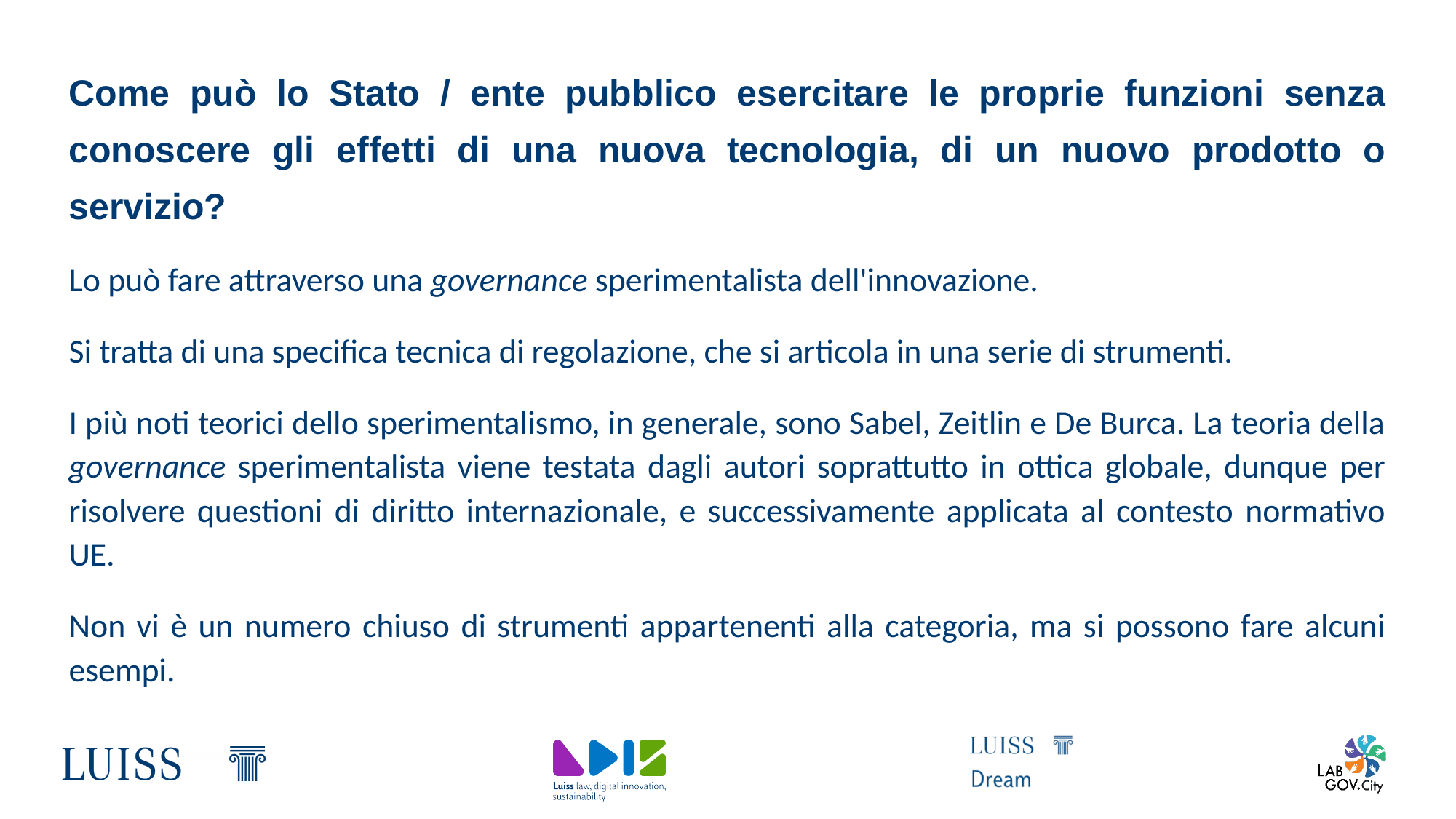

Come può lo Stato / ente pubblico esercitare le proprie funzioni senza conoscere gli effetti di una nuova tecnologia, di un nuovo prodotto o servizio?
Lo può fare attraverso una governance sperimentalista dell'innovazione.
Si tratta di una specifica tecnica di regolazione, che si articola in una serie di strumenti.
I più noti teorici dello sperimentalismo, in generale, sono Sabel, Zeitlin e De Burca. La teoria della governance sperimentalista viene testata dagli autori soprattutto in ottica globale, dunque per risolvere questioni di diritto internazionale, e successivamente applicata al contesto normativo UE.
Non vi è un numero chiuso di strumenti appartenenti alla categoria, ma si possono fare alcuni esempi.